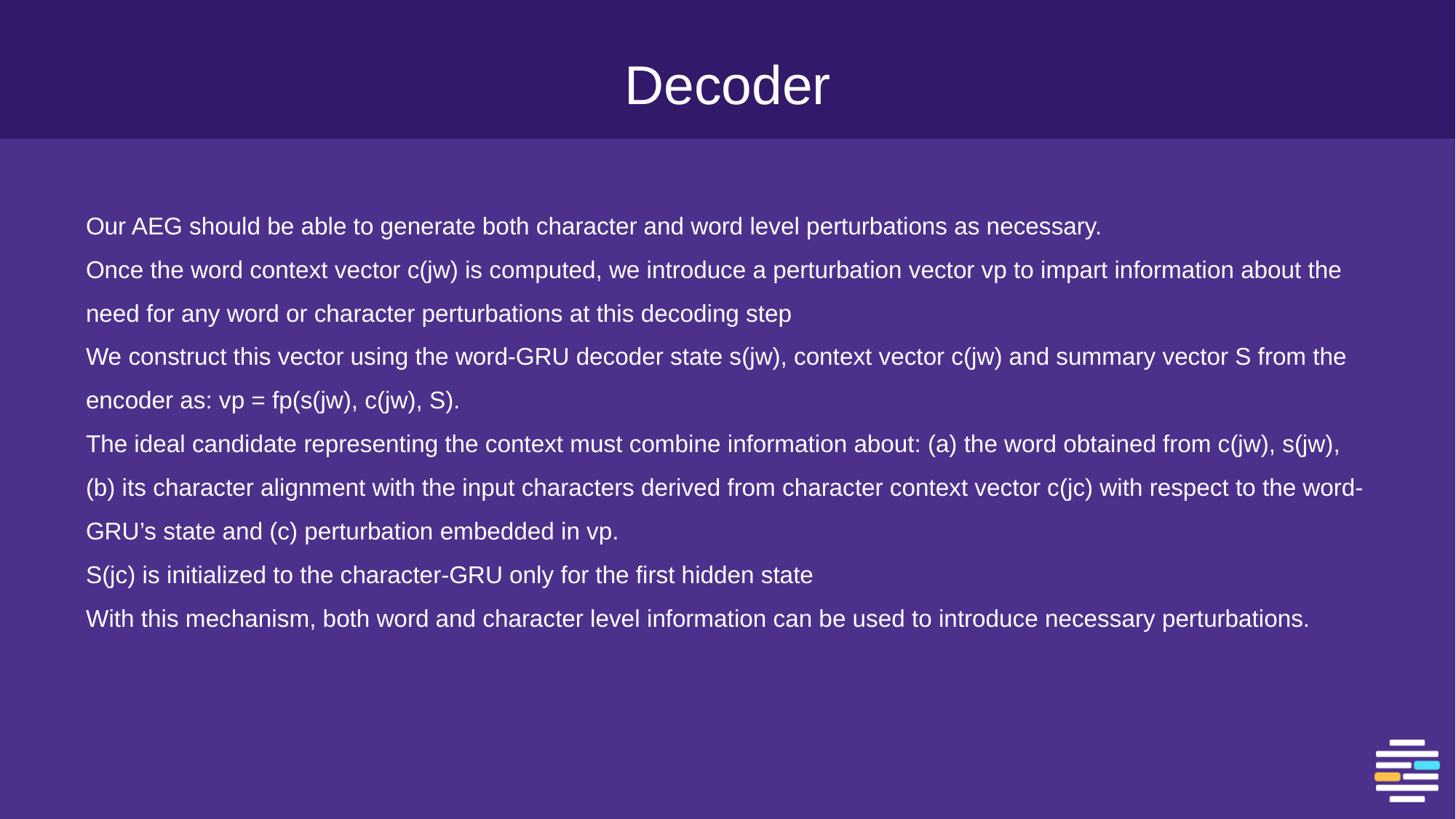

# Decoder
Our AEG should be able to generate both character and word level perturbations as necessary.
Once the word context vector c(jw) is computed, we introduce a perturbation vector vp to impart information about the need for any word or character perturbations at this decoding step
We construct this vector using the word-GRU decoder state s(jw), context vector c(jw) and summary vector S from the encoder as: vp = fp(s(jw), c(jw), S).
The ideal candidate representing the context must combine information about: (a) the word obtained from c(jw), s(jw), (b) its character alignment with the input characters derived from character context vector c(jc) with respect to the word-GRU’s state and (c) perturbation embedded in vp.
S(jc) is initialized to the character-GRU only for the first hidden state
With this mechanism, both word and character level information can be used to introduce necessary perturbations.